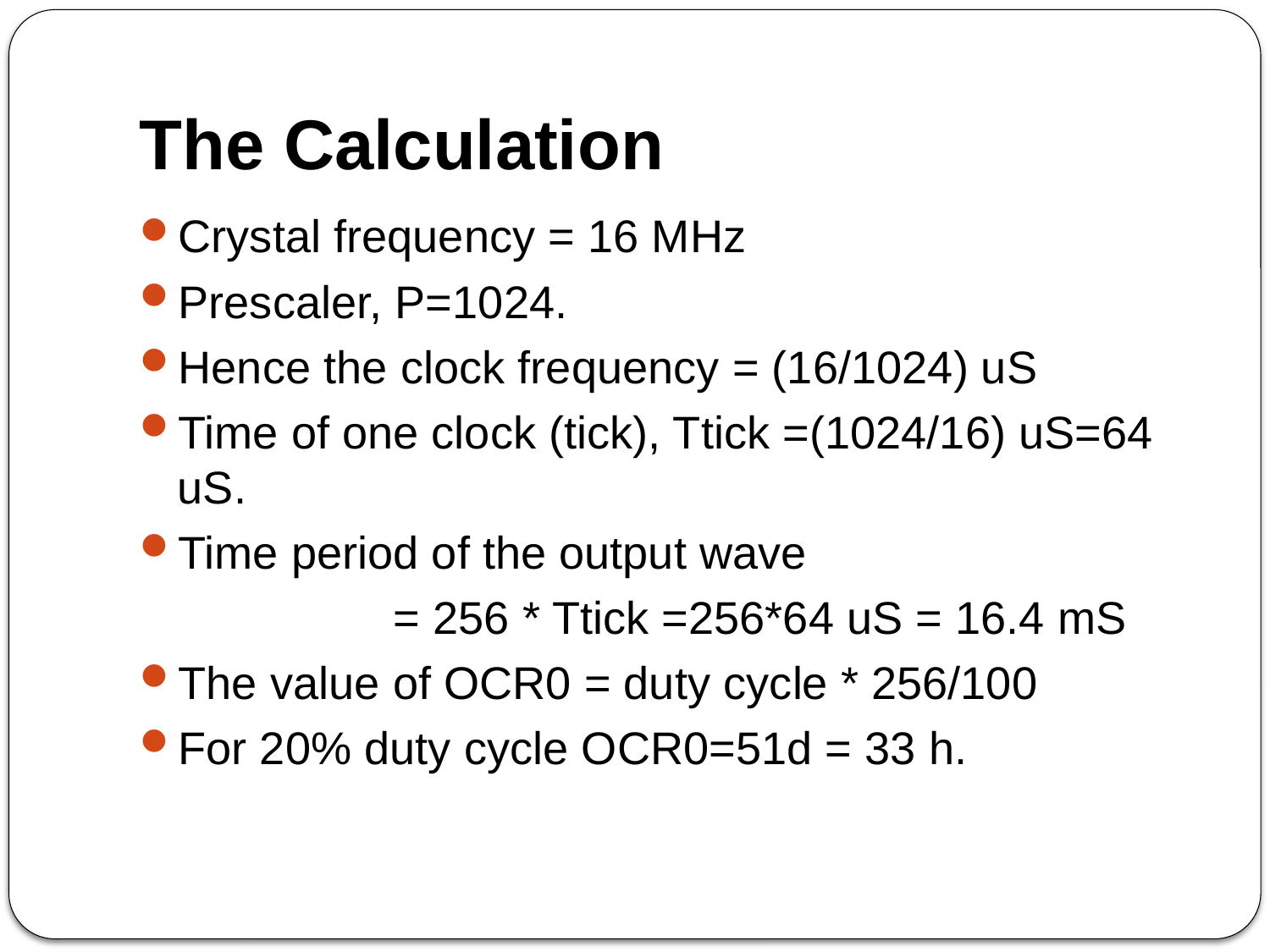

# The Calculation
Crystal frequency = 16 MHz
Prescaler, P=1024.
Hence the clock frequency = (16/1024) uS
Time of one clock (tick), Ttick =(1024/16) uS=64 uS.
Time period of the output wave
		= 256 * Ttick =256*64 uS = 16.4 mS
The value of OCR0 = duty cycle * 256/100
For 20% duty cycle OCR0=51d = 33 h.